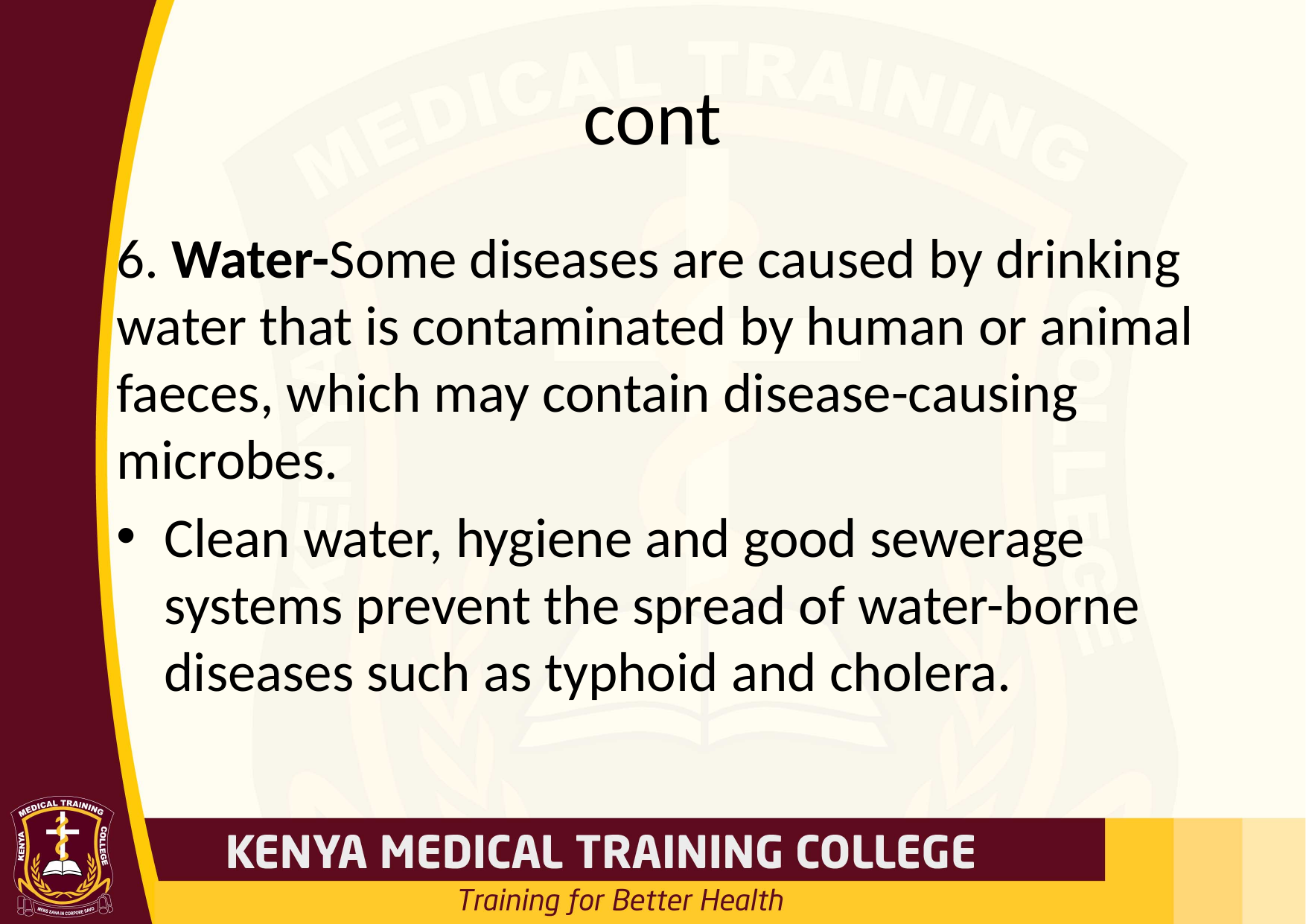

# cont
6. Water-Some diseases are caused by drinking water that is contaminated by human or animal faeces, which may contain disease-causing microbes.
Clean water, hygiene and good sewerage systems prevent the spread of water-borne diseases such as typhoid and cholera.